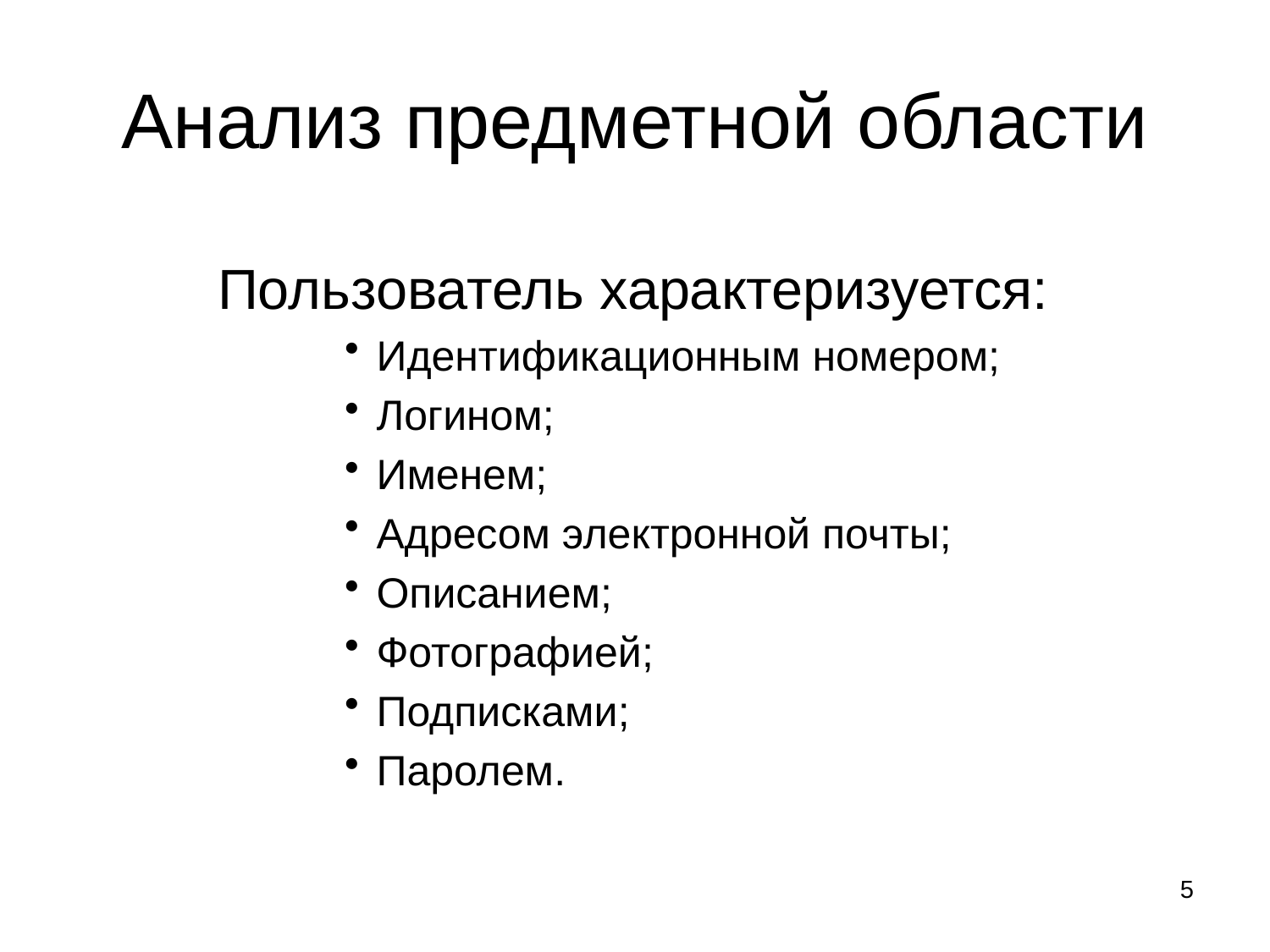

# Анализ предметной области
Пользователь характеризуется:
Идентификационным номером;
Логином;
Именем;
Адресом электронной почты;
Описанием;
Фотографией;
Подписками;
Паролем.
5